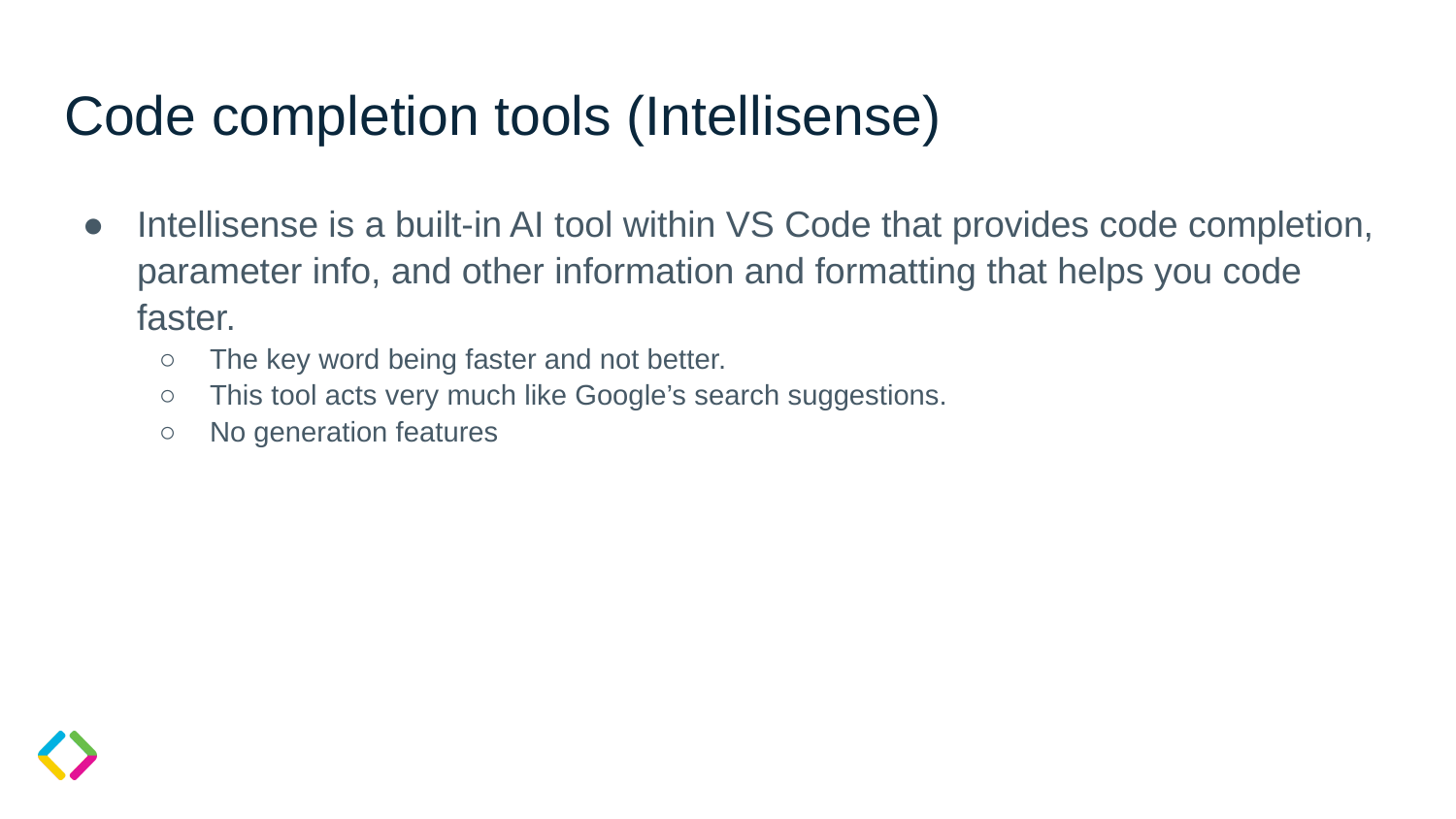

# Code completion tools (Intellisense)
Intellisense is a built-in AI tool within VS Code that provides code completion, parameter info, and other information and formatting that helps you code faster.
The key word being faster and not better.
This tool acts very much like Google’s search suggestions.
No generation features